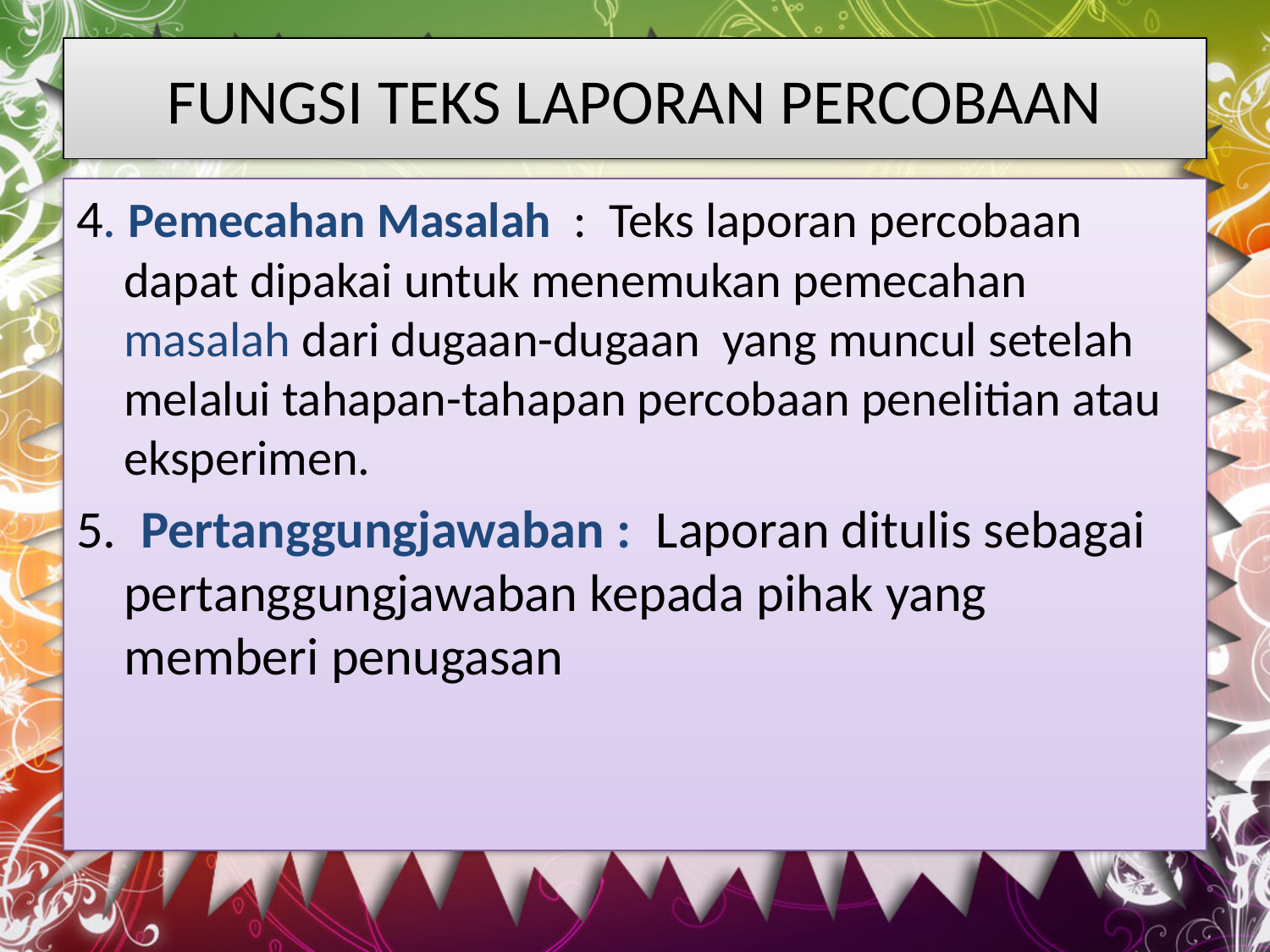

# FUNGSI TEKS LAPORAN PERCOBAAN
4. Pemecahan Masalah  :  Teks laporan percobaan dapat dipakai untuk menemukan pemecahan masalah dari dugaan-dugaan  yang muncul setelah melalui tahapan-tahapan percobaan penelitian atau eksperimen.
5.  Pertanggungjawaban :  Laporan ditulis sebagai pertanggungjawaban kepada pihak yang memberi penugasan